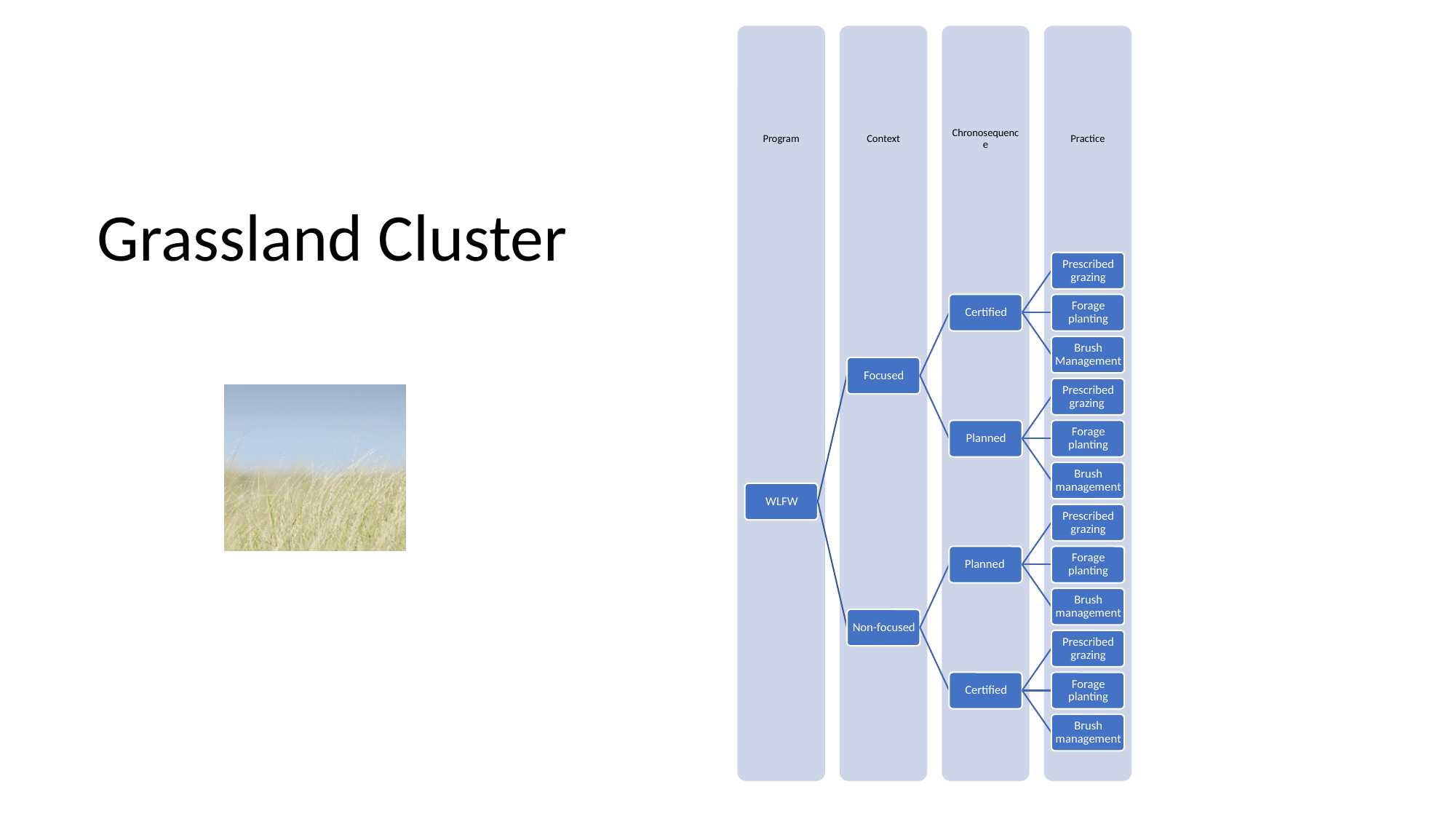

Practice
Chronosequence
Context
Program
WLFW

Focused

Certified

Prescribed grazing

Forage planting

Brush Management

Planned

Prescribed grazing

Forage planting

Brush management

Non-focused

Planned

Prescribed grazing

Forage planting

Brush management

Certified

Prescribed grazing

Forage planting

Brush management
# Grassland Cluster